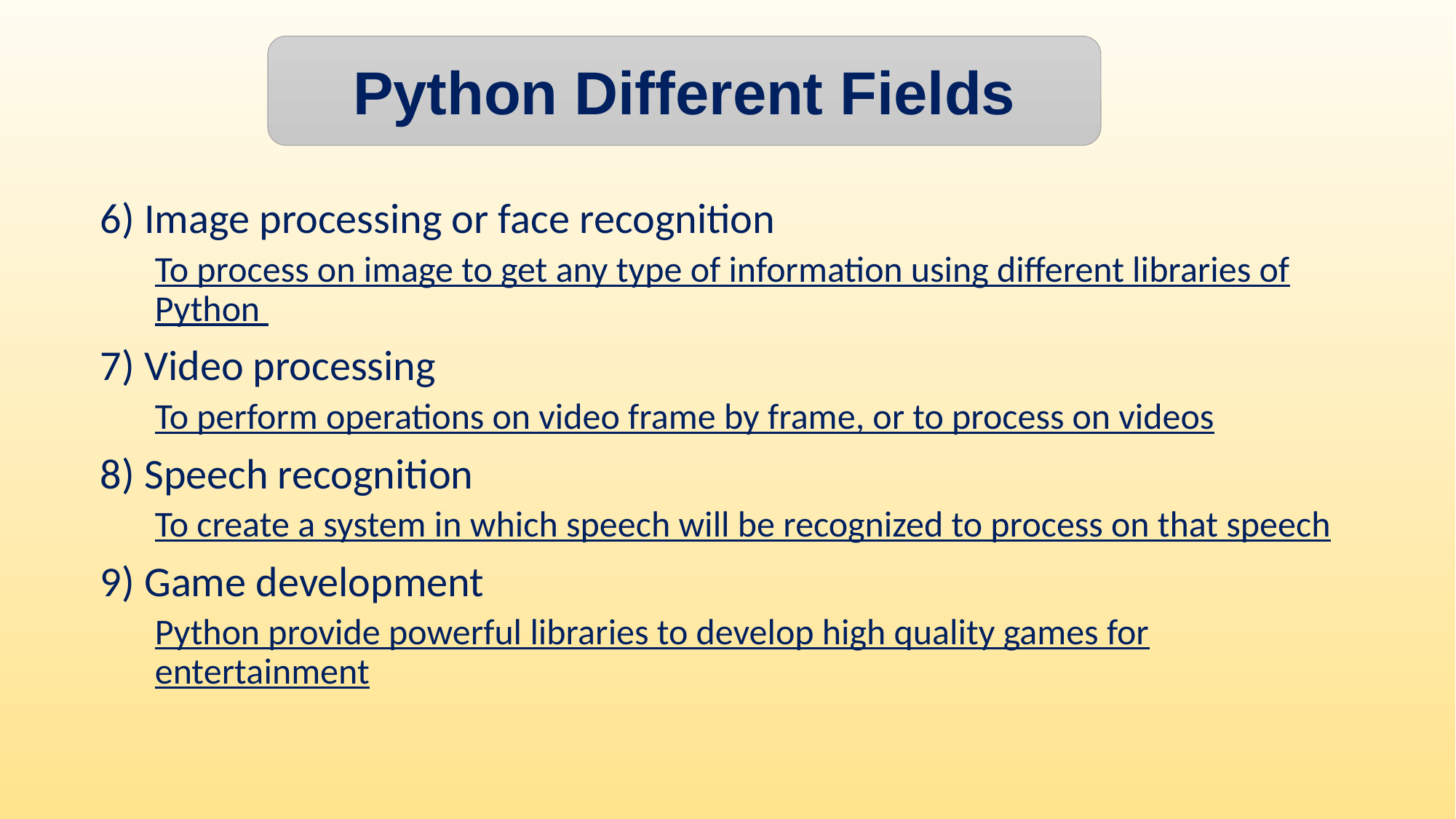

Python Different Fields
6) Image processing or face recognition
To process on image to get any type of information using different libraries of Python
7) Video processing
To perform operations on video frame by frame, or to process on videos
8) Speech recognition
To create a system in which speech will be recognized to process on that speech
9) Game development
Python provide powerful libraries to develop high quality games for entertainment